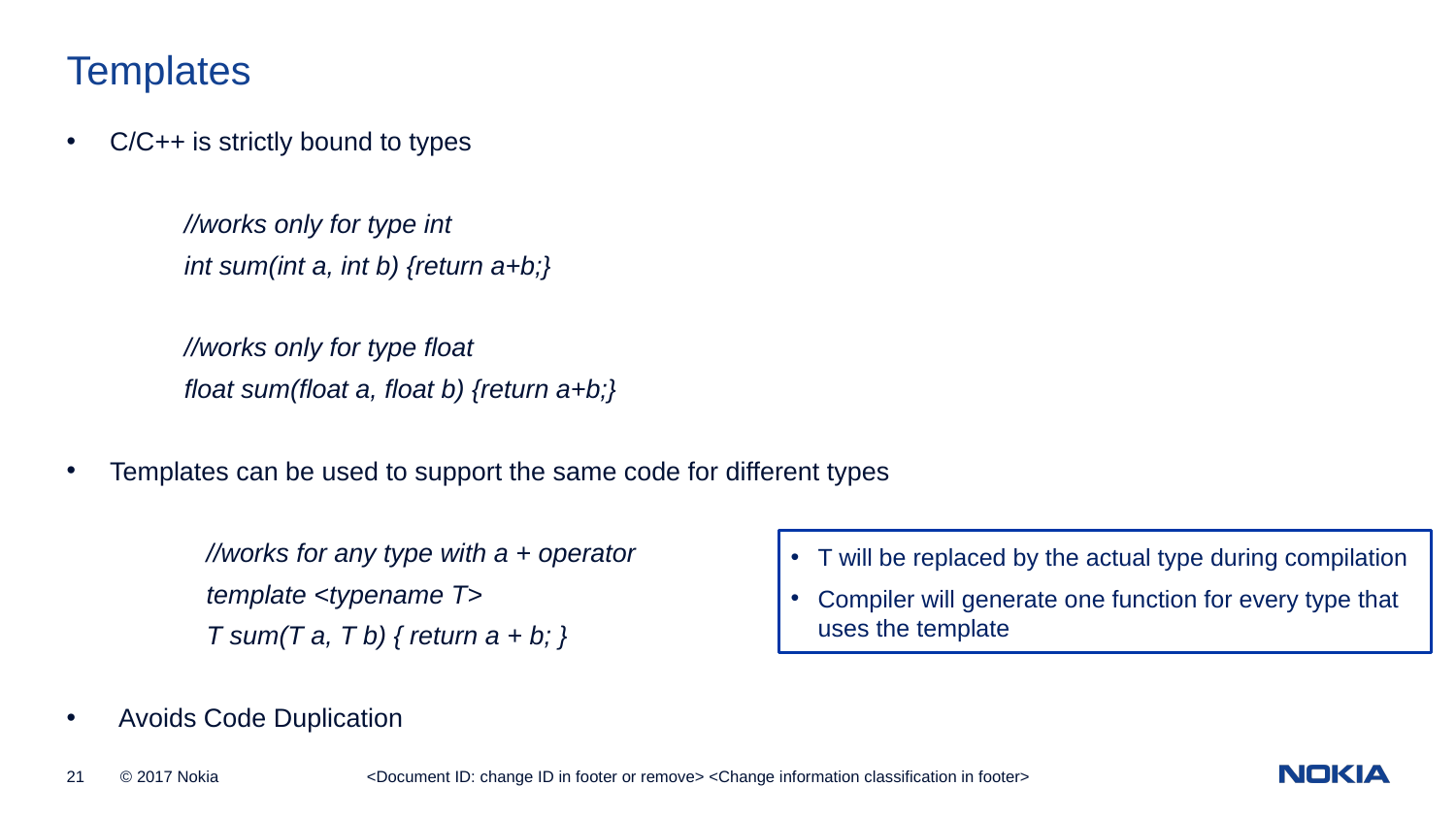

Templates
C/C++ is strictly bound to types

	//works only for type int
	int sum(int a, int b) {return a+b;}

	//works only for type float
	float sum(float a, float b) {return a+b;}

Templates can be used to support the same code for different types

//works for any type with a + operator
template <typename T>
T sum(T a, T b) { return a + b; }

Avoids Code Duplication

T will be replaced by the actual type during compilation
Compiler will generate one function for every type that uses the template
<Document ID: change ID in footer or remove> <Change information classification in footer>